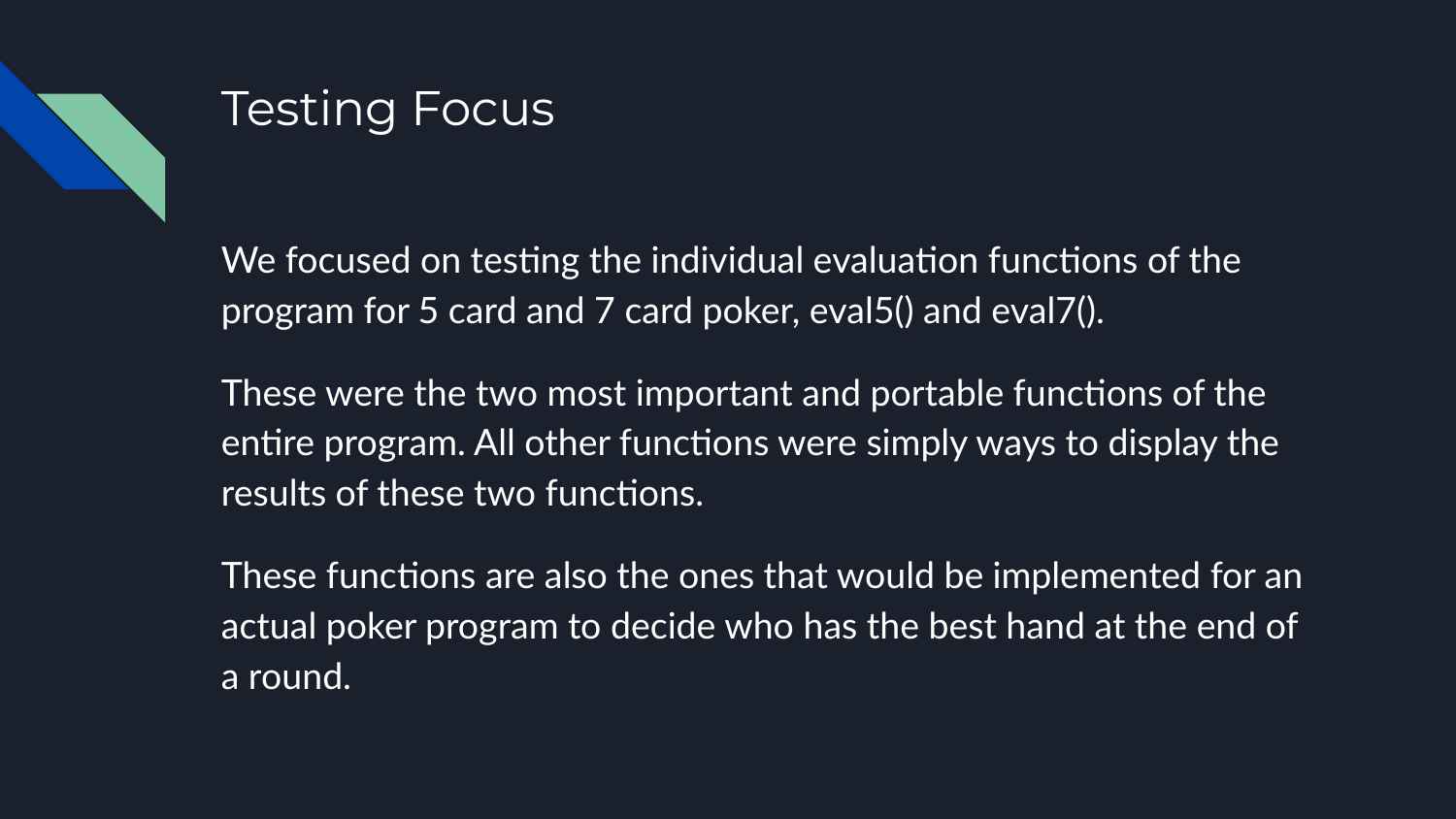

# Testing Focus
We focused on testing the individual evaluation functions of the program for 5 card and 7 card poker, eval5() and eval7().
These were the two most important and portable functions of the entire program. All other functions were simply ways to display the results of these two functions.
These functions are also the ones that would be implemented for an actual poker program to decide who has the best hand at the end of a round.